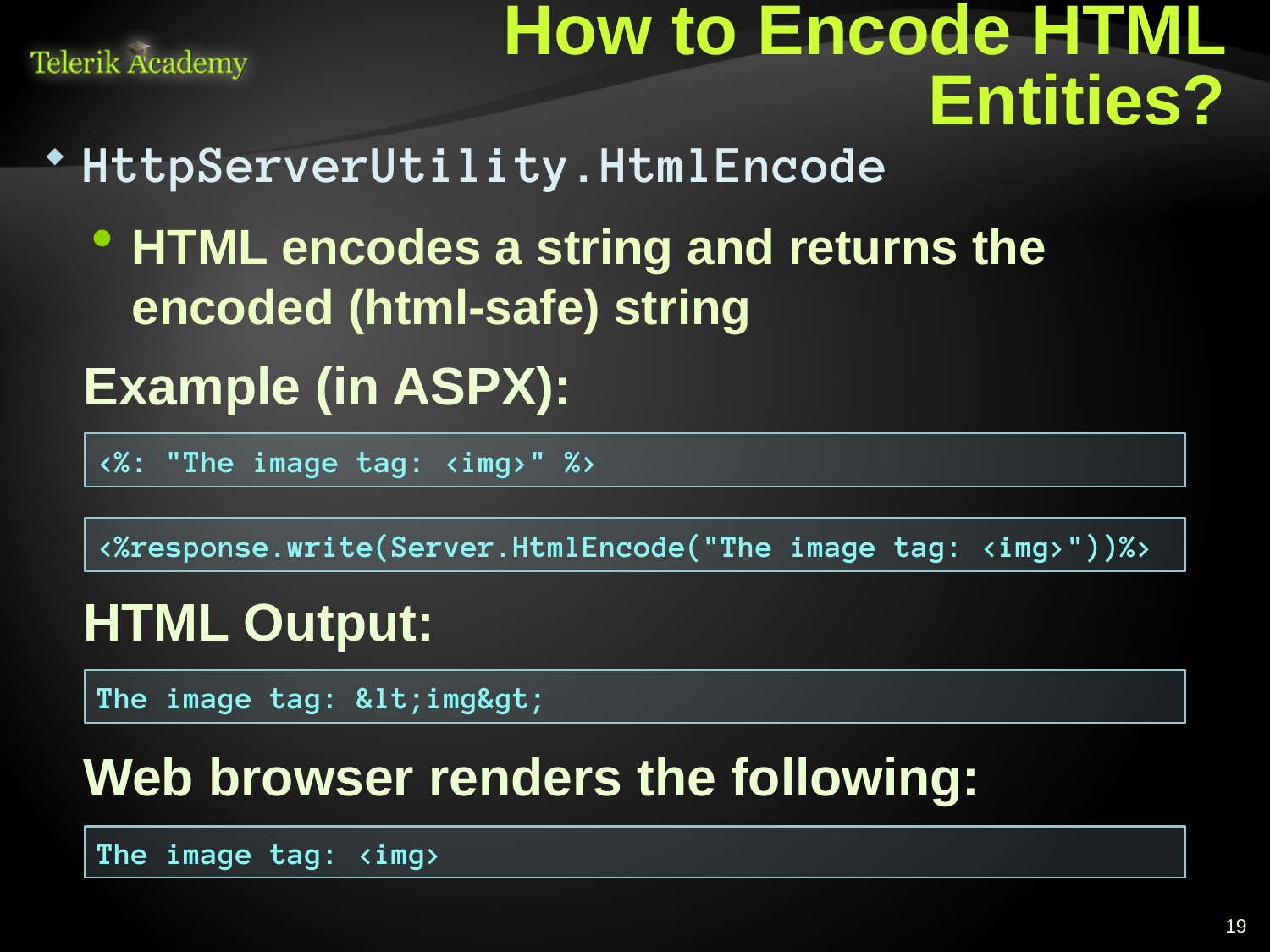

# How to Encode HTML Entities?
HttpServerUtility.HtmlEncode
HTML encodes a string and returns the encoded (html-safe) string
	Example (in ASPX):

	HTML Output:
	Web browser renders the following:
<%: "The image tag: <img>" %>
<%response.write(Server.HtmlEncode("The image tag: <img>"))%>
The image tag: &lt;img&gt;
The image tag: <img>
19